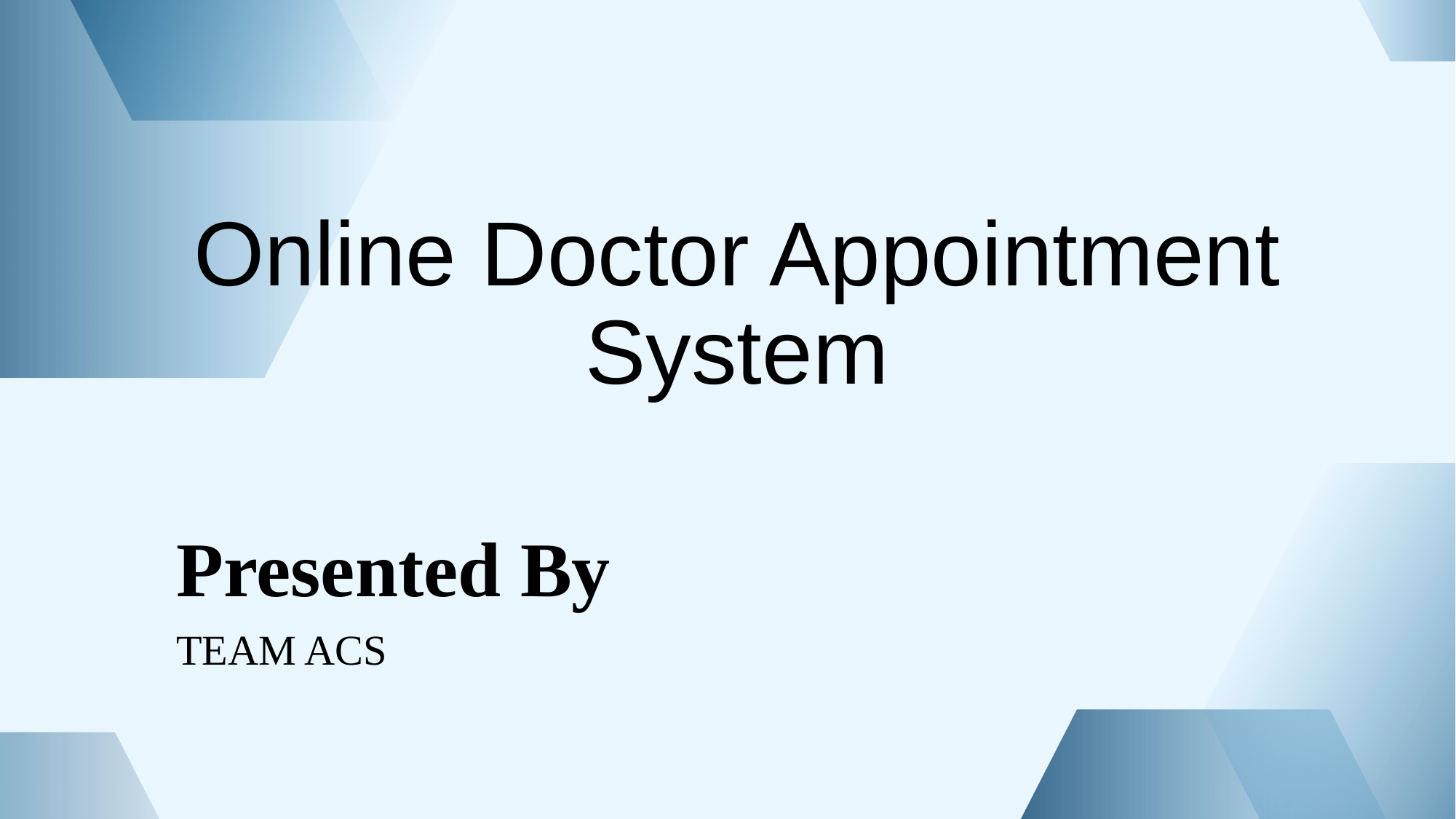

# Online Doctor Appointment System
Presented By
TEAM ACS